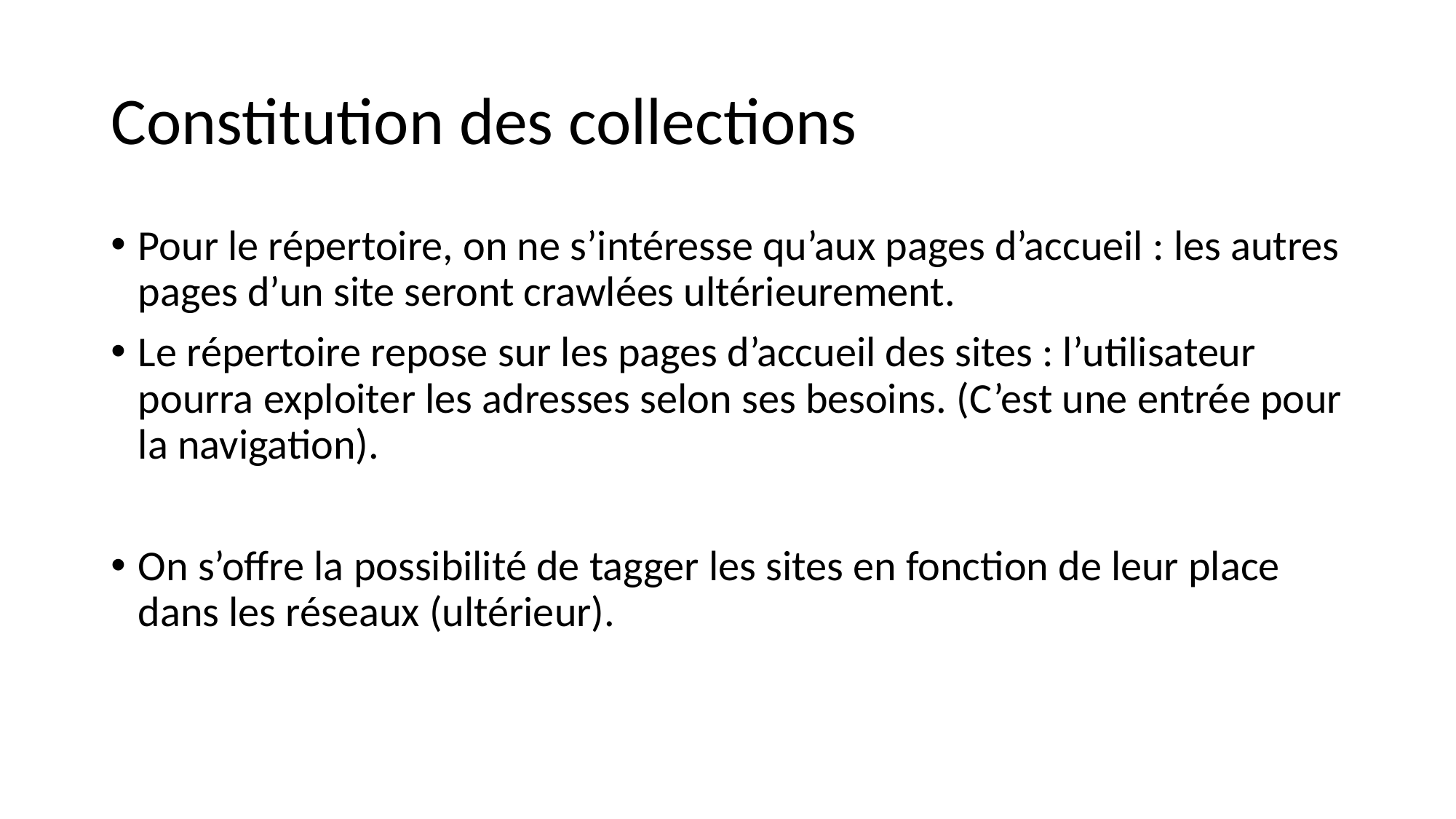

# Constitution des collections
Pour le répertoire, on ne s’intéresse qu’aux pages d’accueil : les autres pages d’un site seront crawlées ultérieurement.
Le répertoire repose sur les pages d’accueil des sites : l’utilisateur pourra exploiter les adresses selon ses besoins. (C’est une entrée pour la navigation).

On s’offre la possibilité de tagger les sites en fonction de leur place dans les réseaux (ultérieur).